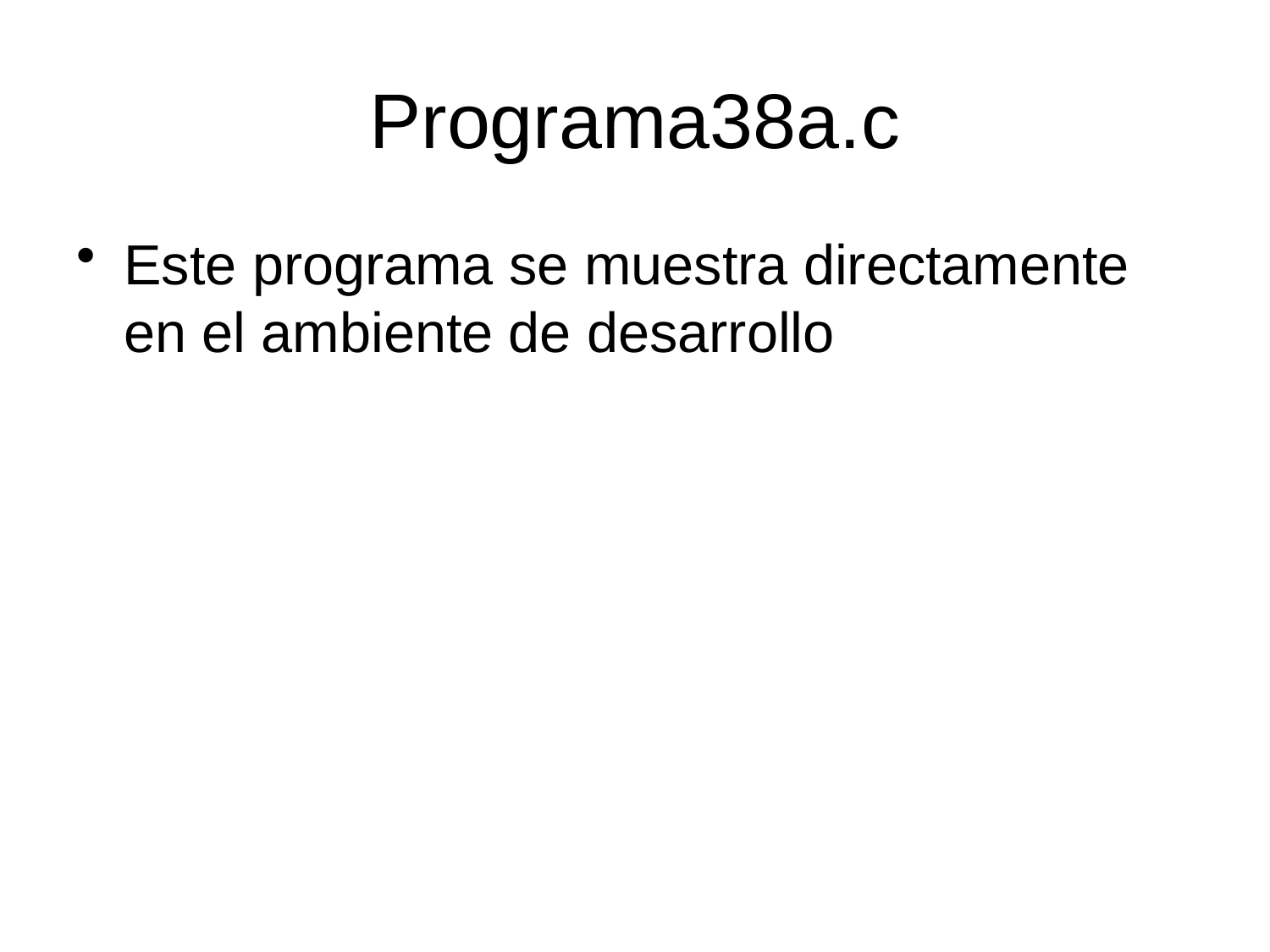

# Programa38a.c
Este programa se muestra directamente en el ambiente de desarrollo